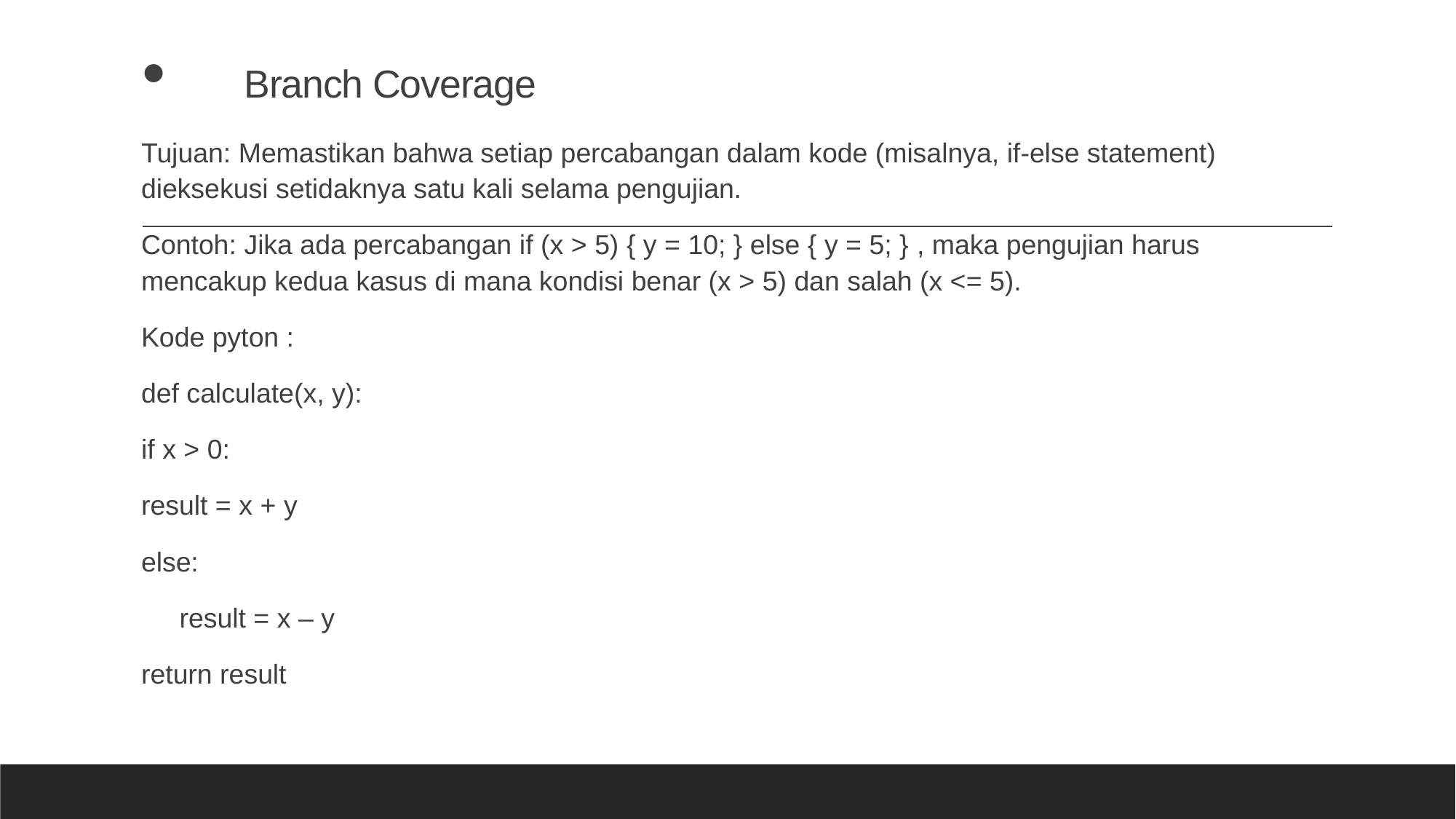

# Branch Coverage
Tujuan: Memastikan bahwa setiap percabangan dalam kode (misalnya, if-else statement) dieksekusi setidaknya satu kali selama pengujian.
Contoh: Jika ada percabangan if (x > 5) { y = 10; } else { y = 5; } , maka pengujian harus mencakup kedua kasus di mana kondisi benar (x > 5) dan salah (x <= 5).
Kode pyton :
def calculate(x, y):
if x > 0:
result = x + y
else:
     result = x – y
return result